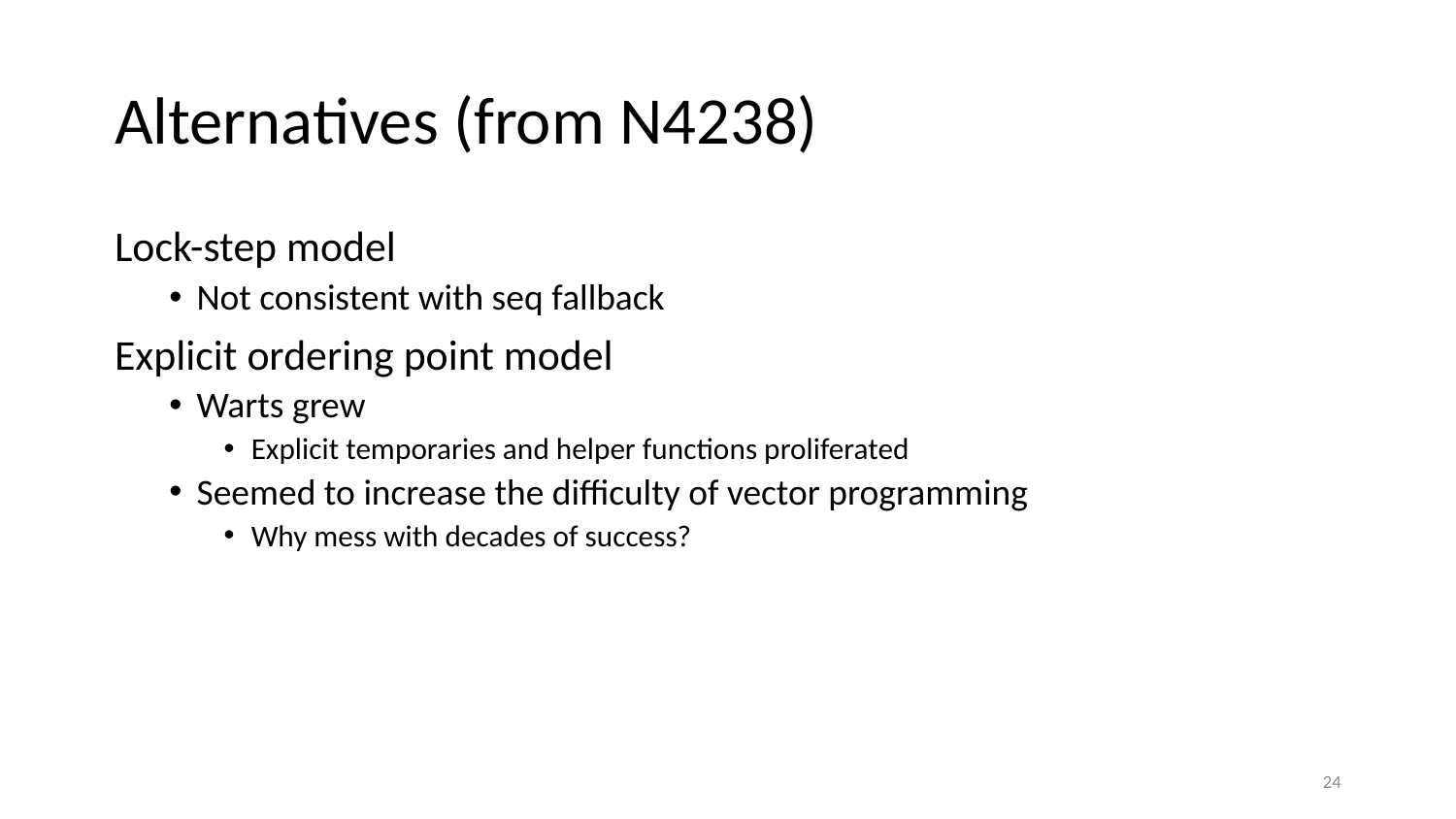

# Alternatives (from N4238)
Lock-step model
Not consistent with seq fallback
Explicit ordering point model
Warts grew
Explicit temporaries and helper functions proliferated
Seemed to increase the difficulty of vector programming
Why mess with decades of success?
24